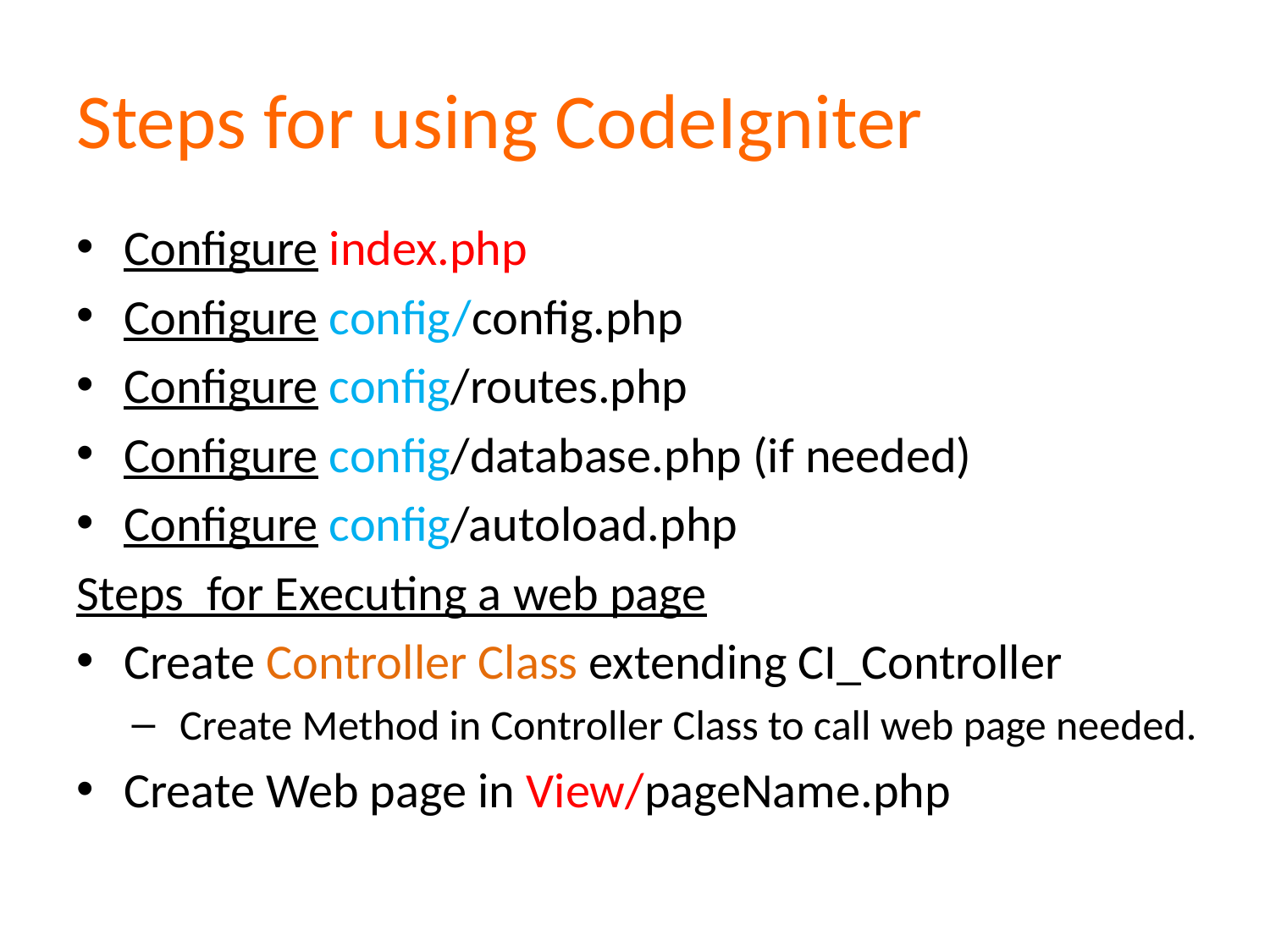

# Steps for using CodeIgniter
Configure index.php
Configure config/config.php
Configure config/routes.php
Configure config/database.php (if needed)
Configure config/autoload.php
Steps  for Executing a web page
Create Controller Class extending CI_Controller
Create Method in Controller Class to call web page needed.
Create Web page in View/pageName.php